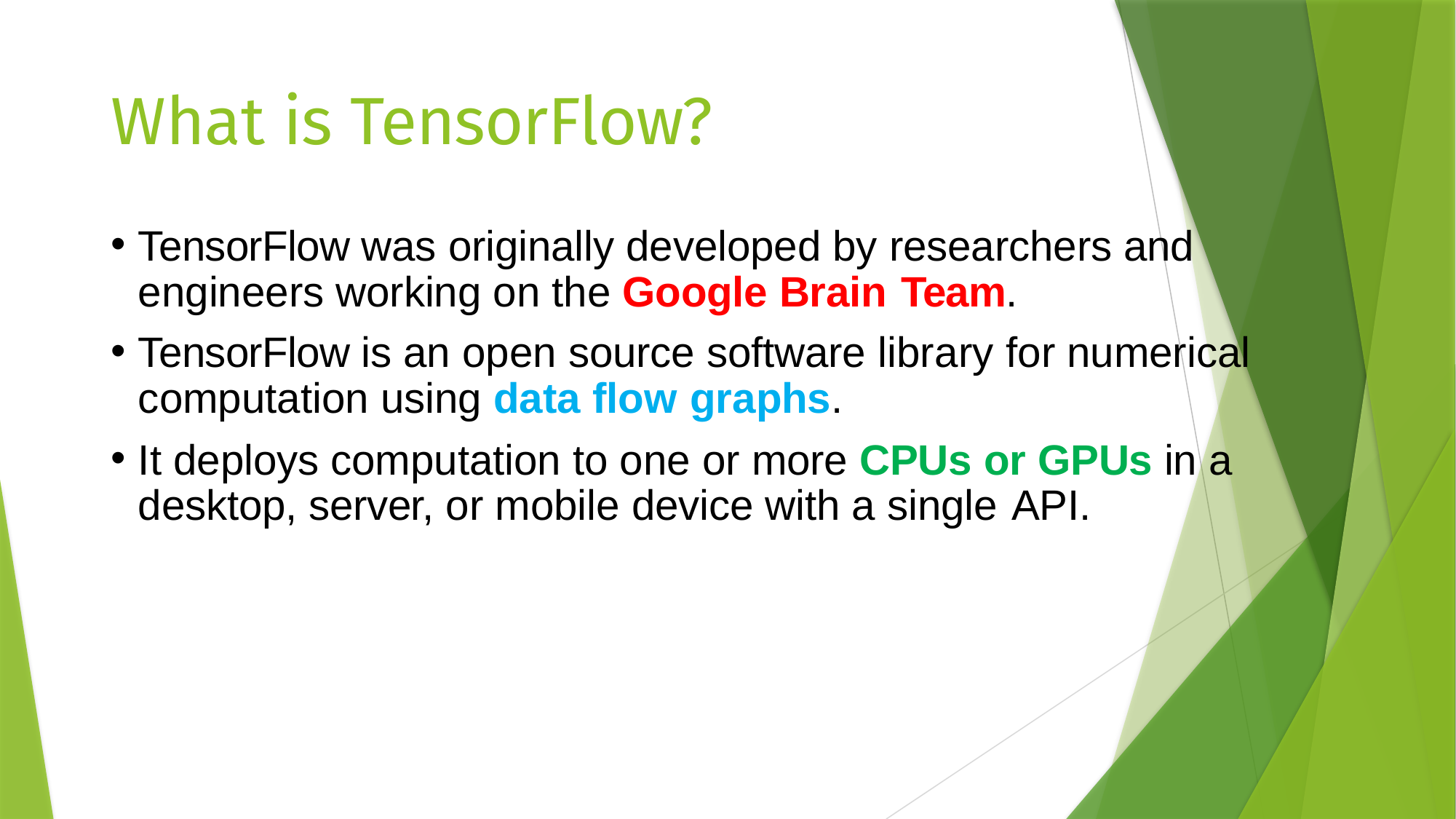

# What is TensorFlow?
TensorFlow was originally developed by researchers and  engineers working on the Google Brain Team.
TensorFlow is an open source software library for numerical  computation using data flow graphs.
It deploys computation to one or more CPUs or GPUs in a  desktop, server, or mobile device with a single API.